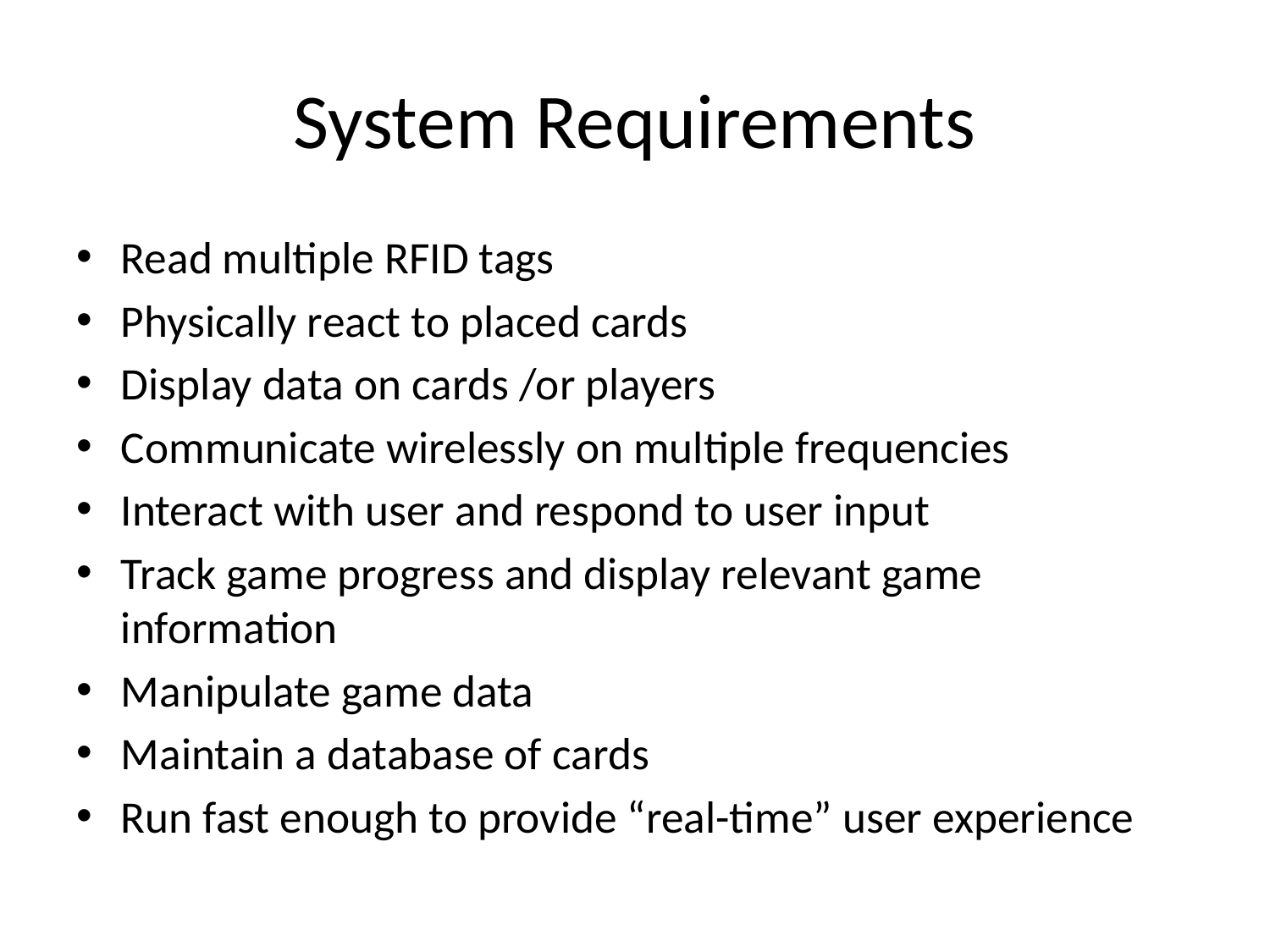

# System Requirements
Read multiple RFID tags
Physically react to placed cards
Display data on cards /or players
Communicate wirelessly on multiple frequencies
Interact with user and respond to user input
Track game progress and display relevant game information
Manipulate game data
Maintain a database of cards
Run fast enough to provide “real-time” user experience